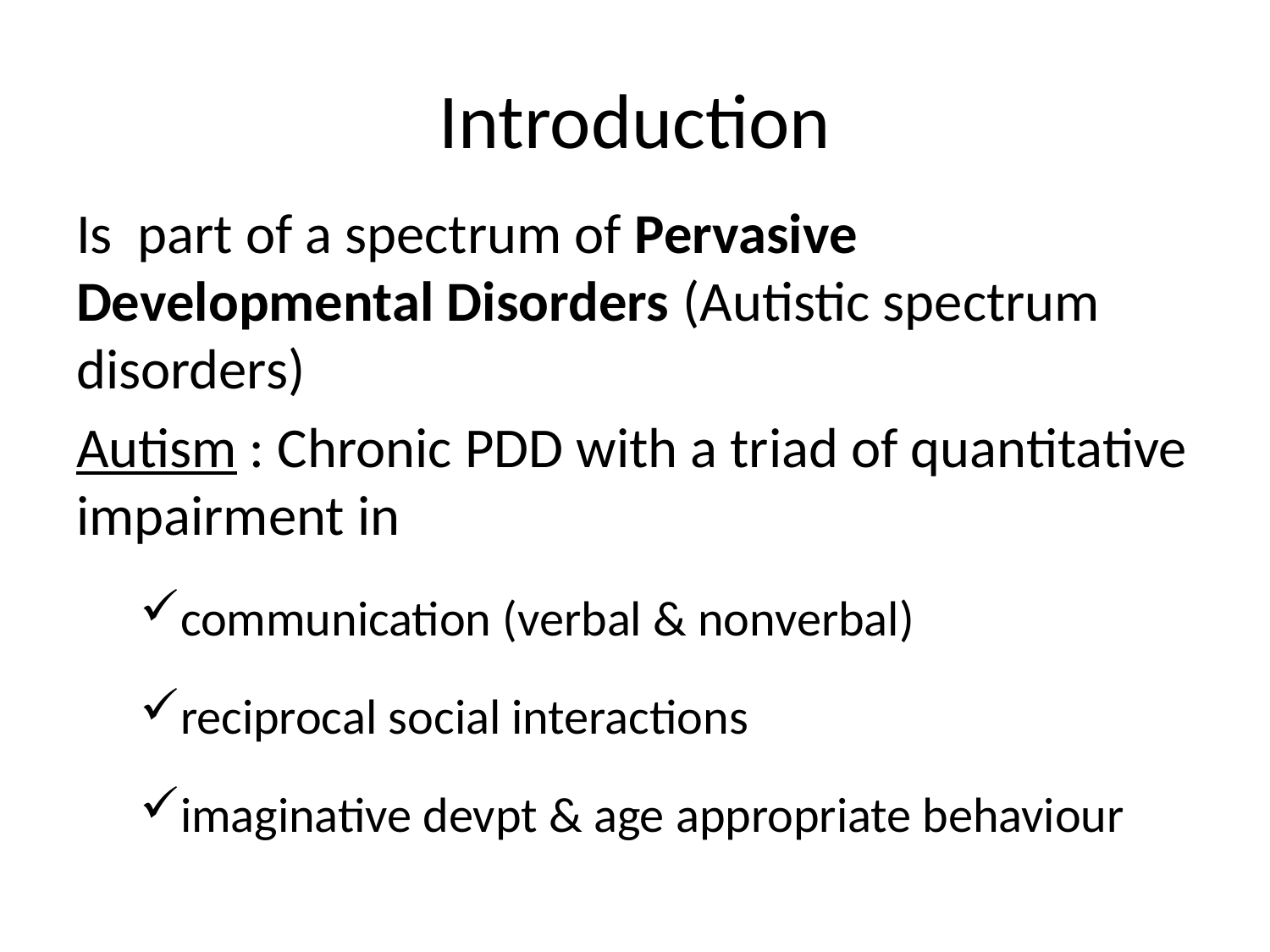

# Introduction
Is  part of a spectrum of Pervasive Developmental Disorders (Autistic spectrum disorders)
Autism : Chronic PDD with a triad of quantitative impairment in
communication (verbal & nonverbal)
reciprocal social interactions
imaginative devpt & age appropriate behaviour